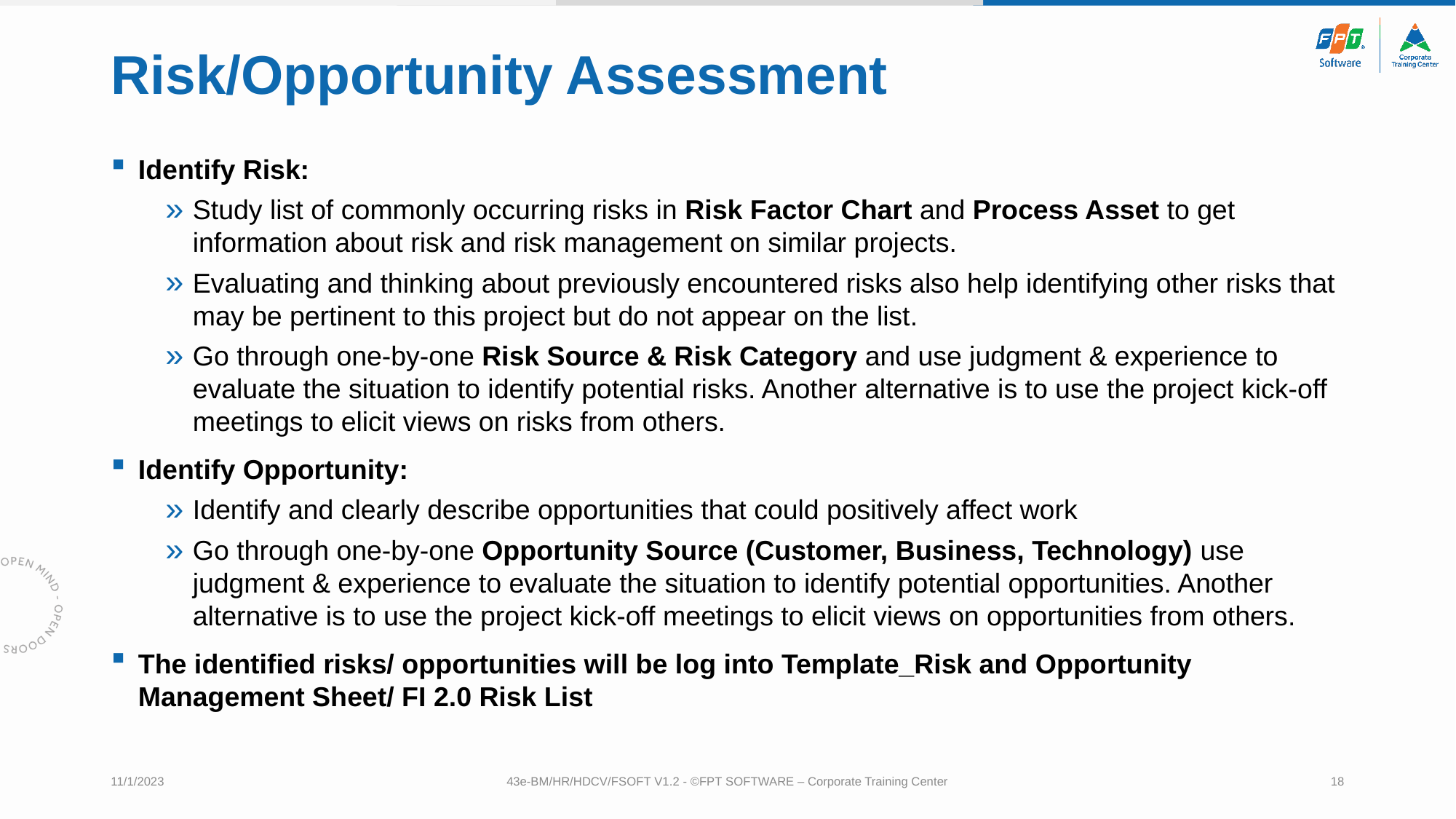

# Risk/Opportunity Assessment
Identify Risk:
Study list of commonly occurring risks in Risk Factor Chart and Process Asset to get information about risk and risk management on similar projects.
Evaluating and thinking about previously encountered risks also help identifying other risks that may be pertinent to this project but do not appear on the list.
Go through one-by-one Risk Source & Risk Category and use judgment & experience to evaluate the situation to identify potential risks. Another alternative is to use the project kick-off meetings to elicit views on risks from others.
Identify Opportunity:
Identify and clearly describe opportunities that could positively affect work
Go through one-by-one Opportunity Source (Customer, Business, Technology) use judgment & experience to evaluate the situation to identify potential opportunities. Another alternative is to use the project kick-off meetings to elicit views on opportunities from others.
The identified risks/ opportunities will be log into Template_Risk and Opportunity Management Sheet/ FI 2.0 Risk List
11/1/2023
43e-BM/HR/HDCV/FSOFT V1.2 - ©FPT SOFTWARE – Corporate Training Center
18